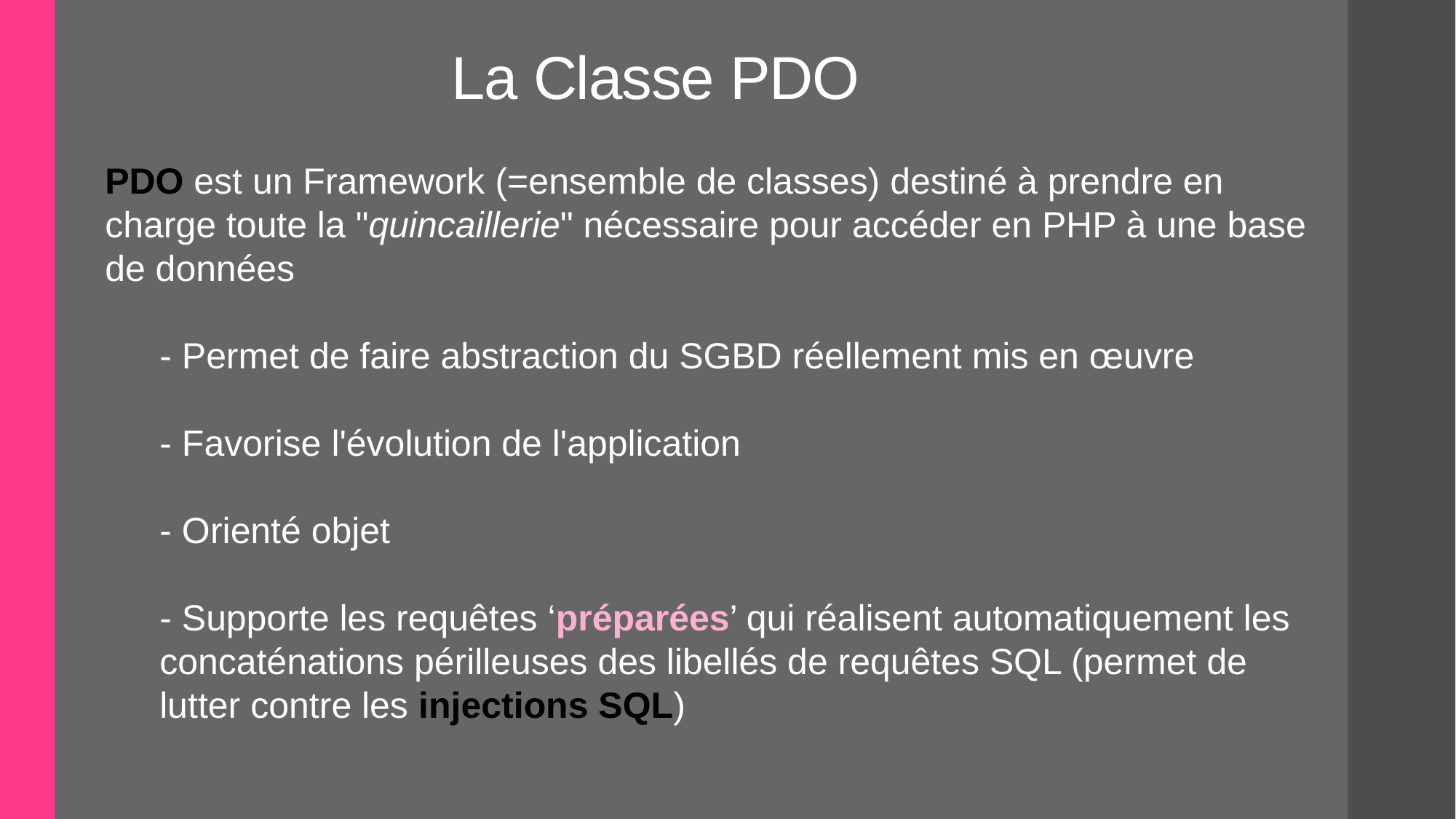

# La Classe PDO
PDO est un Framework (=ensemble de classes) destiné à prendre en charge toute la "quincaillerie" nécessaire pour accéder en PHP à une base de données
- Permet de faire abstraction du SGBD réellement mis en œuvre

- Favorise l'évolution de l'application
- Orienté objet

- Supporte les requêtes ‘préparées’ qui réalisent automatiquement les concaténations périlleuses des libellés de requêtes SQL (permet de lutter contre les injections SQL)